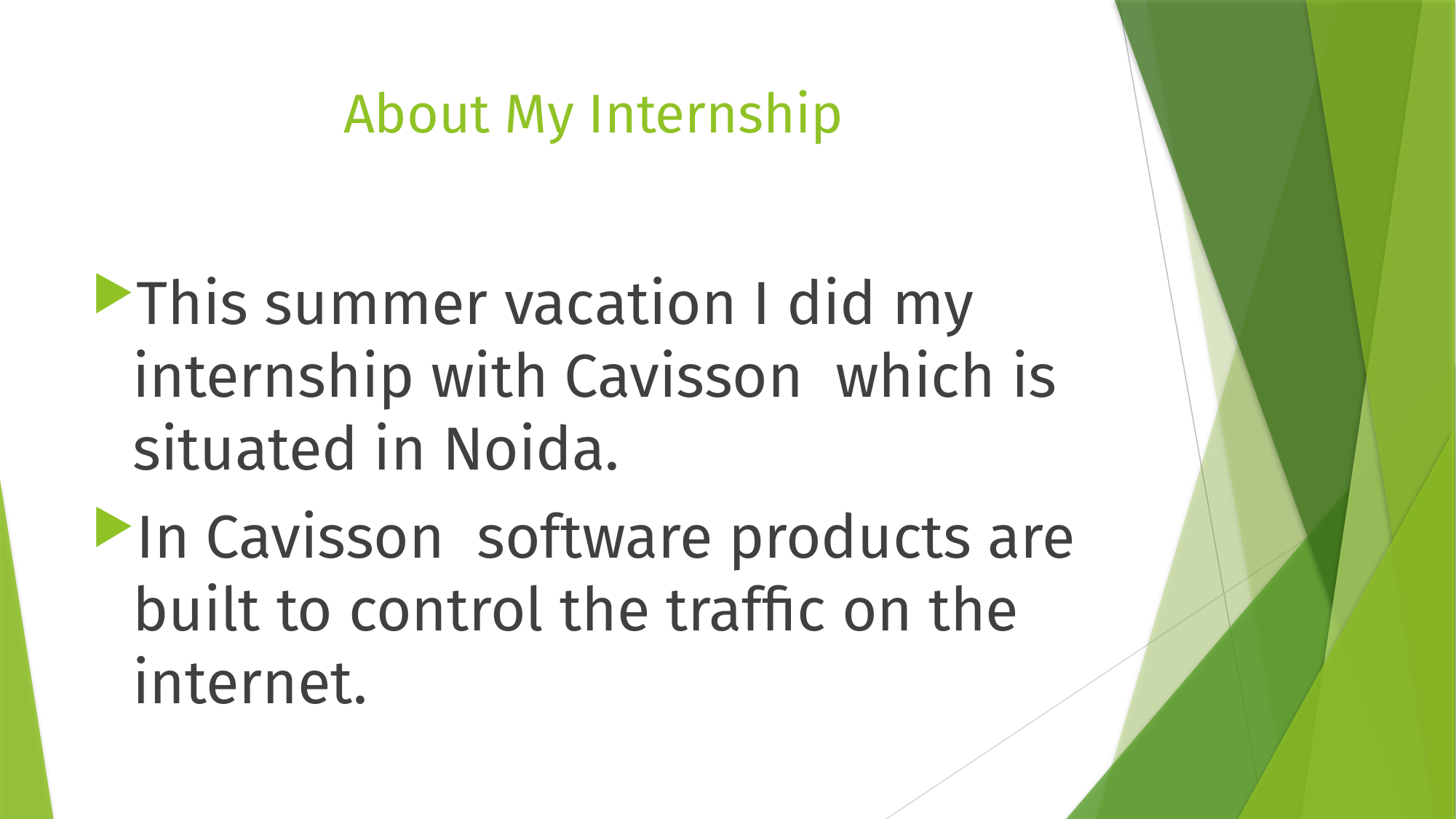

# About My Internship
This summer vacation I did my internship with Cavisson  which is situated in Noida.
In Cavisson  software products are built to control the traffic on the internet.